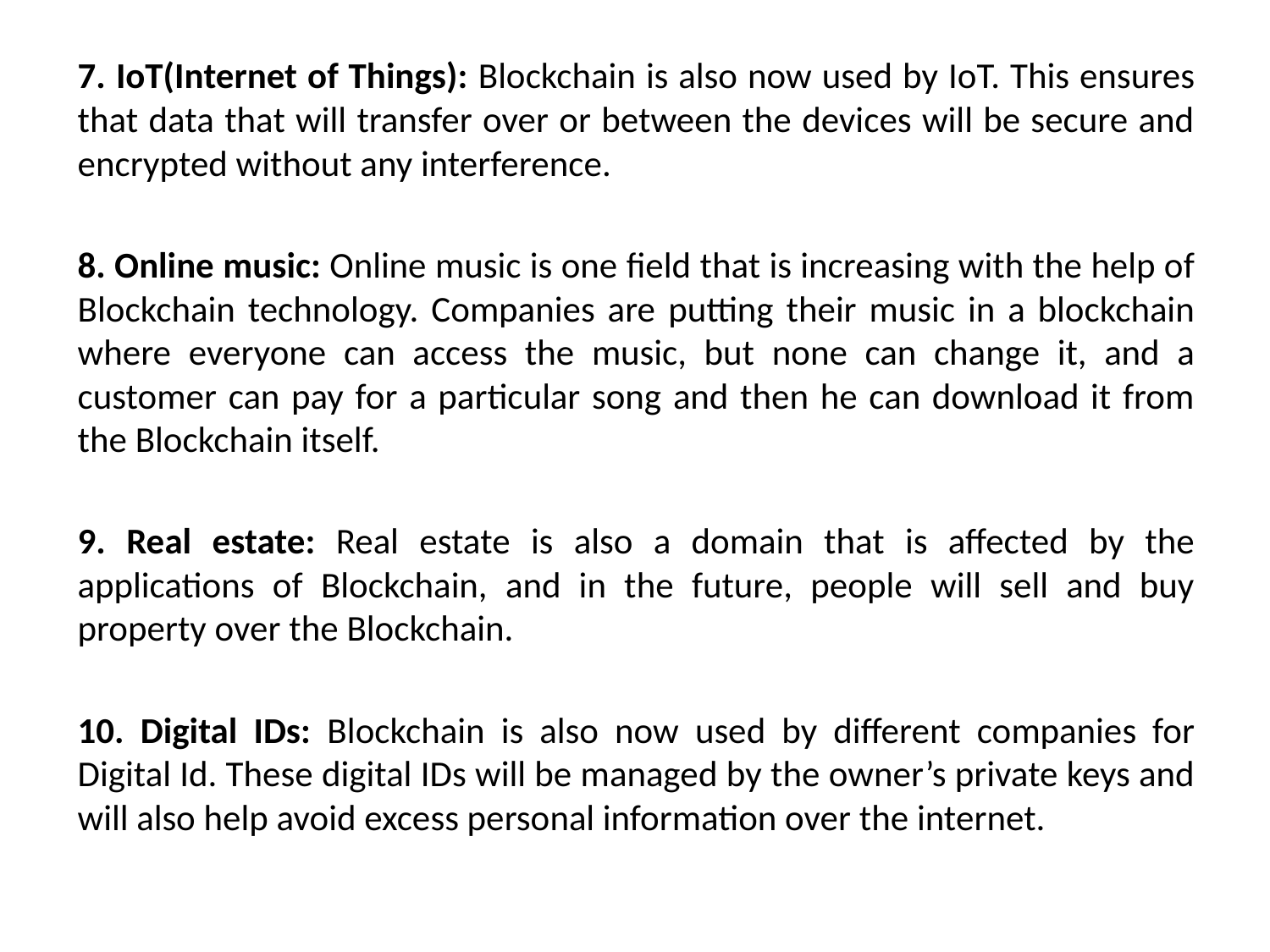

7. IoT(Internet of Things): Blockchain is also now used by IoT. This ensures that data that will transfer over or between the devices will be secure and encrypted without any interference.

8. Online music: Online music is one field that is increasing with the help of Blockchain technology. Companies are putting their music in a blockchain where everyone can access the music, but none can change it, and a customer can pay for a particular song and then he can download it from the Blockchain itself.

9. Real estate: Real estate is also a domain that is affected by the applications of Blockchain, and in the future, people will sell and buy property over the Blockchain.

10. Digital IDs: Blockchain is also now used by different companies for Digital Id. These digital IDs will be managed by the owner’s private keys and will also help avoid excess personal information over the internet.